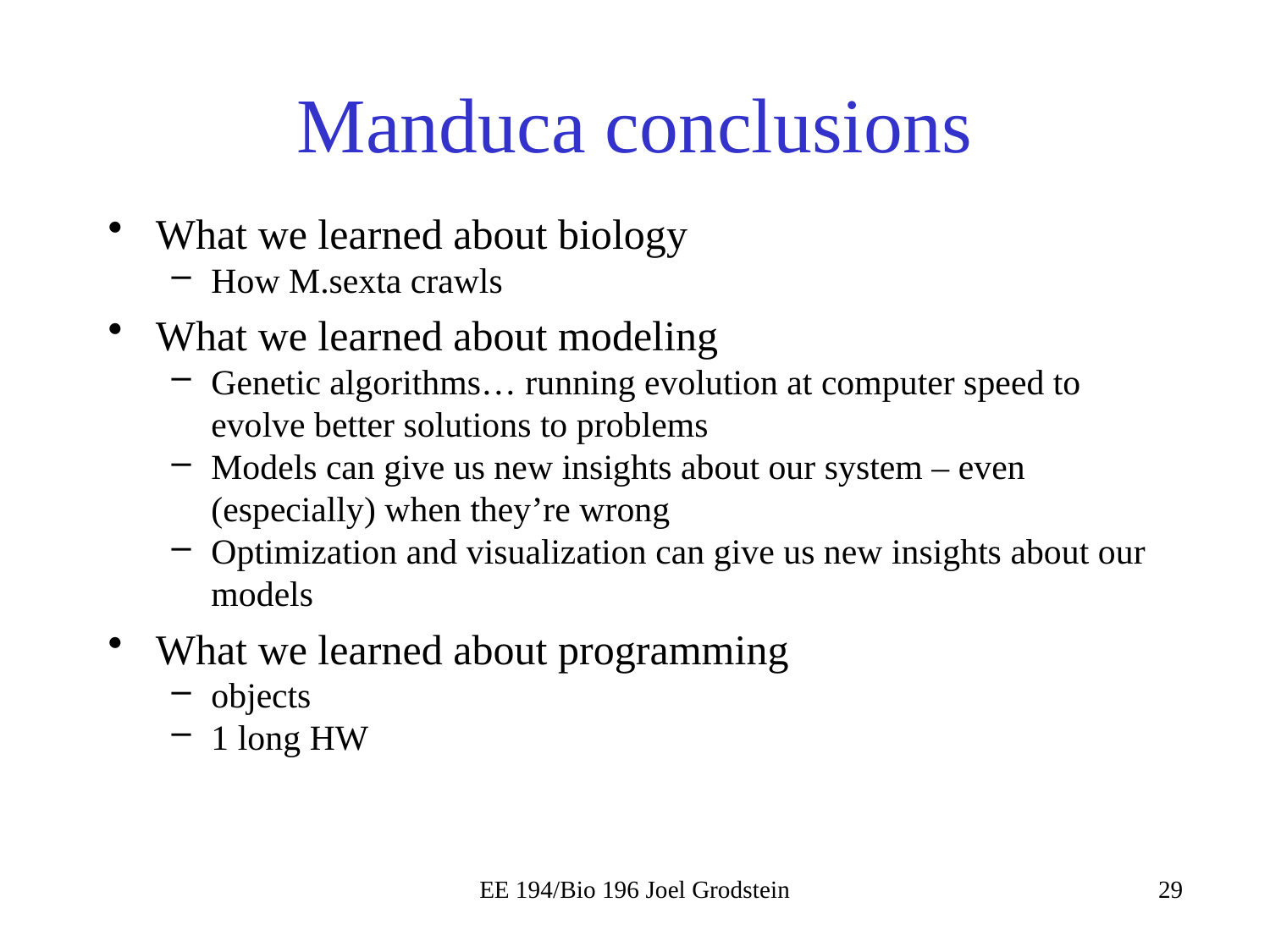

# Manduca conclusions
What we learned about biology
How M.sexta crawls
What we learned about modeling
Genetic algorithms… running evolution at computer speed to evolve better solutions to problems
Models can give us new insights about our system – even (especially) when they’re wrong
Optimization and visualization can give us new insights about our models
What we learned about programming
objects
1 long HW

EE 194/Bio 196 Joel Grodstein